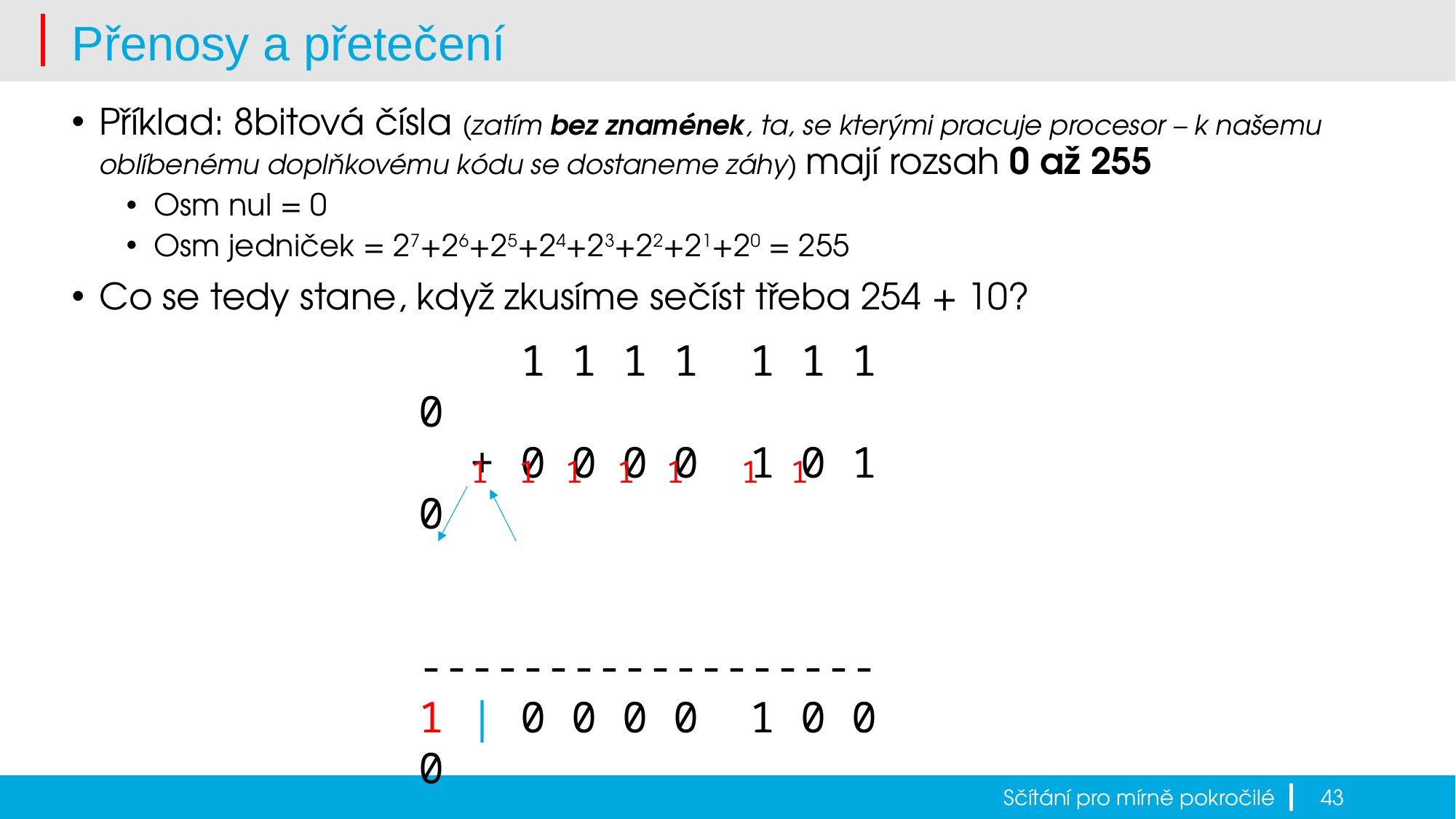

# Přenosy a přetečení
Příklad: 8bitová čísla (zatím bez znamének, ta, se kterými pracuje procesor – k našemu oblíbenému doplňkovému kódu se dostaneme záhy) mají rozsah 0 až 255
Osm nul = 0
Osm jedniček = 27+26+25+24+23+22+21+20 = 255
Co se tedy stane, když zkusíme sečíst třeba 254 + 10?

    1 1 1 1  1 1 1 0
  + 0 0 0 0  1 0 1 0

  ------------------
1 | 0 0 0 0  1 0 0 0
1
1
1
1
1
1
1
Sčítání pro mírně pokročilé
43